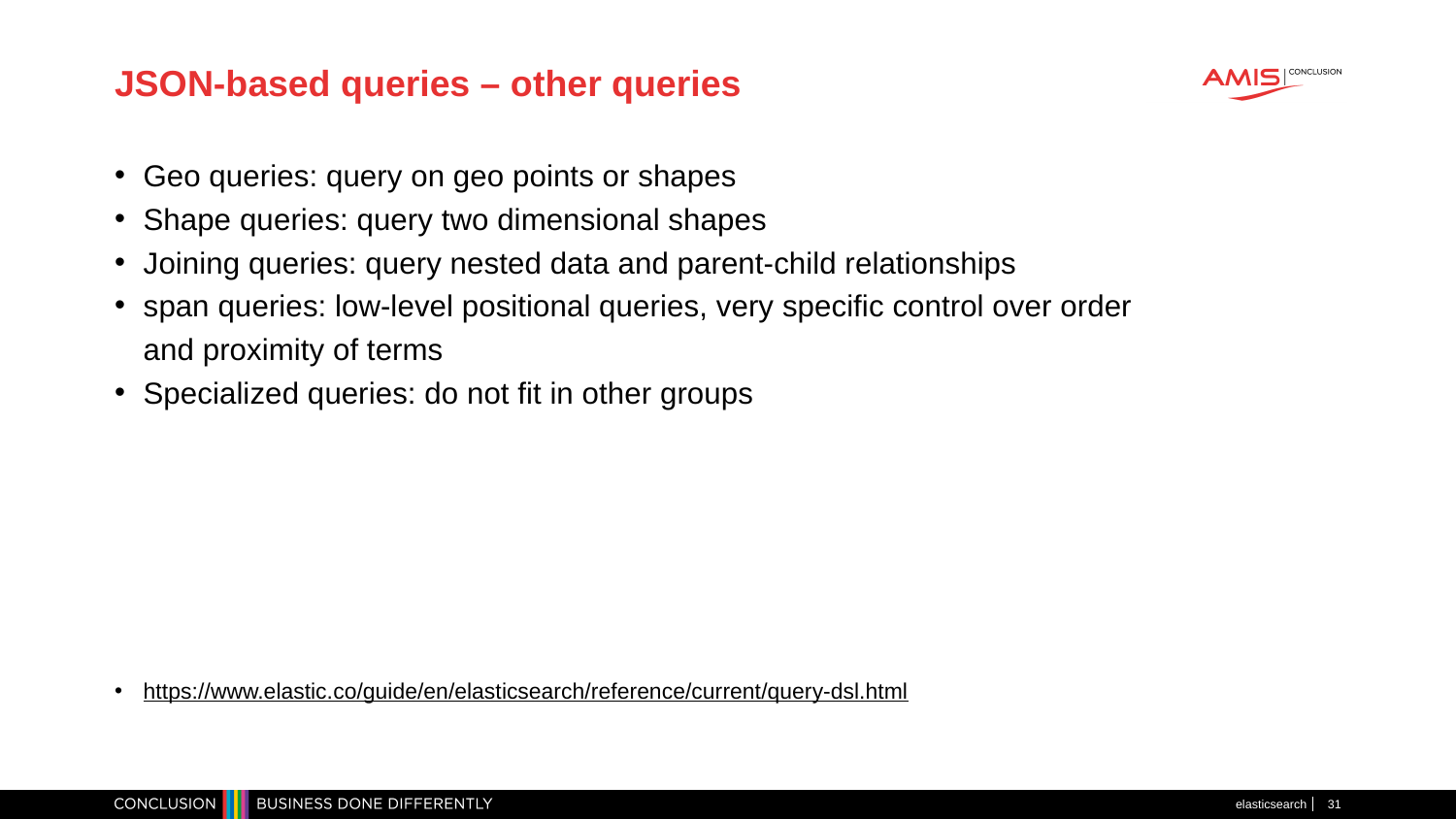

# JSON-based queries – other queries
Geo queries: query on geo points or shapes
Shape queries: query two dimensional shapes
Joining queries: query nested data and parent-child relationships
span queries: low-level positional queries, very specific control over order and proximity of terms
Specialized queries: do not fit in other groups

https://www.elastic.co/guide/en/elasticsearch/reference/current/query-dsl.html
elasticsearch
31